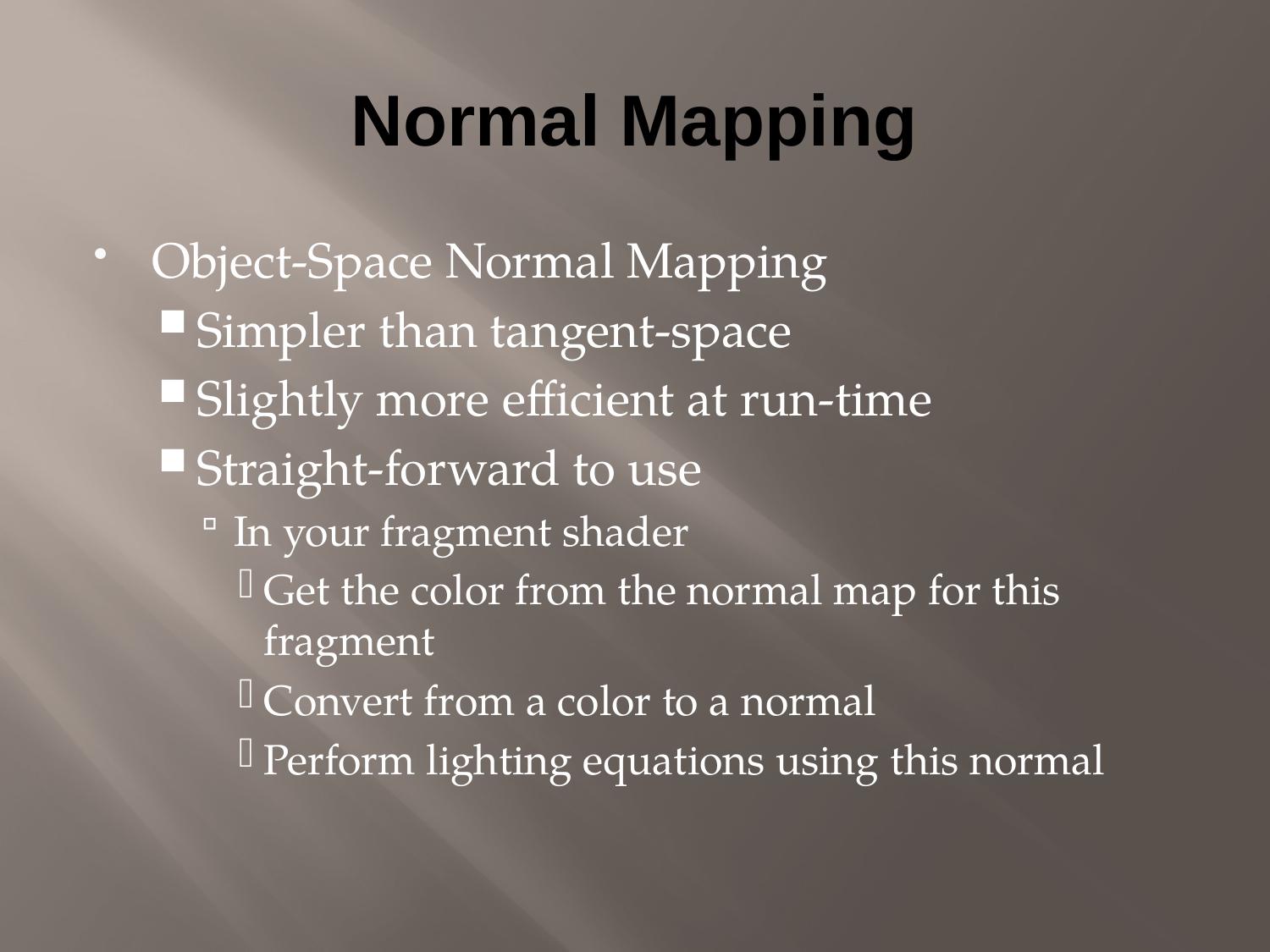

# Normal Mapping
Object-Space Normal Mapping
Simpler than tangent-space
Slightly more efficient at run-time
Straight-forward to use
In your fragment shader
Get the color from the normal map for this fragment
Convert from a color to a normal
Perform lighting equations using this normal